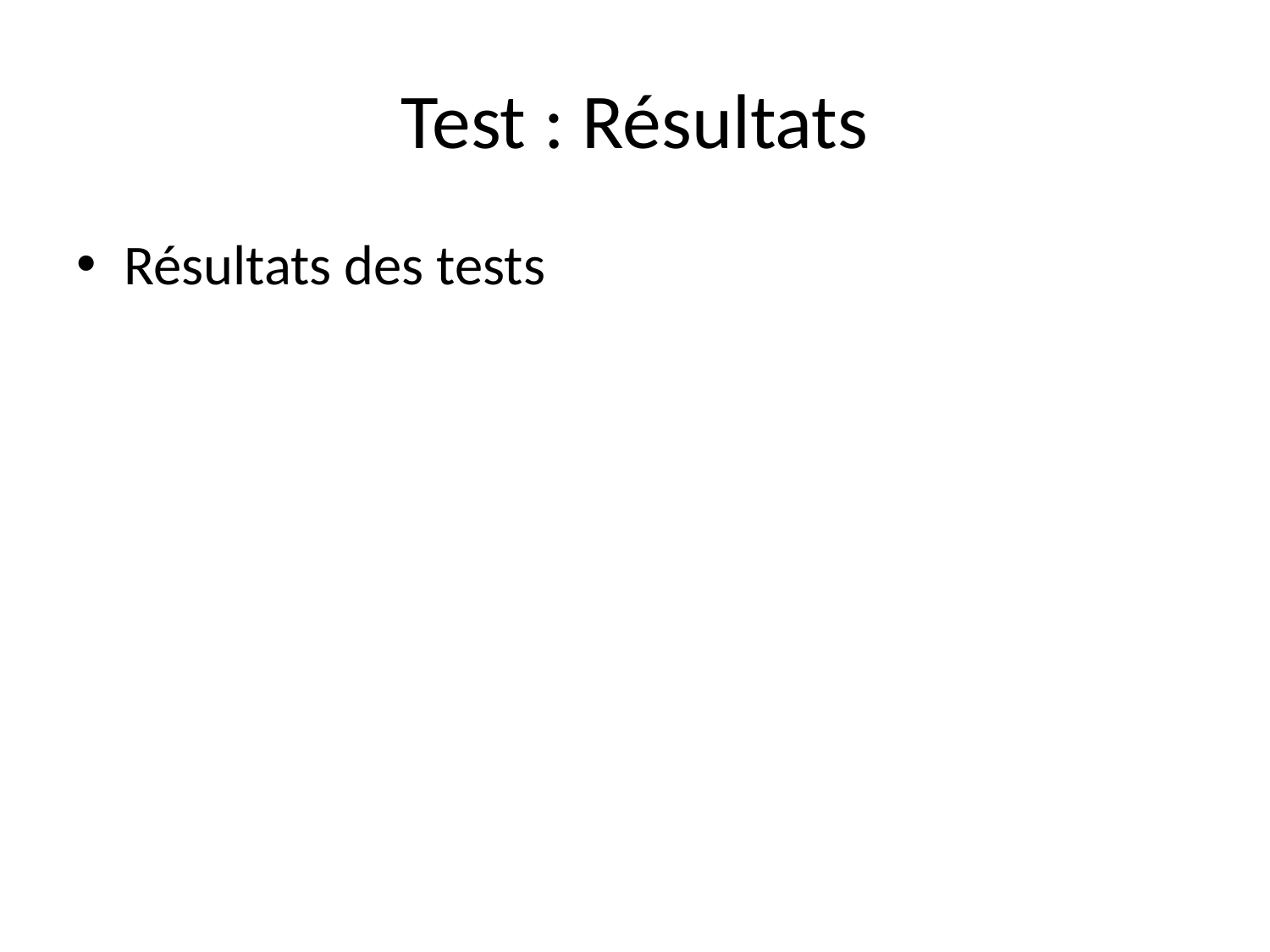

# Test : Résultats
Résultats des tests